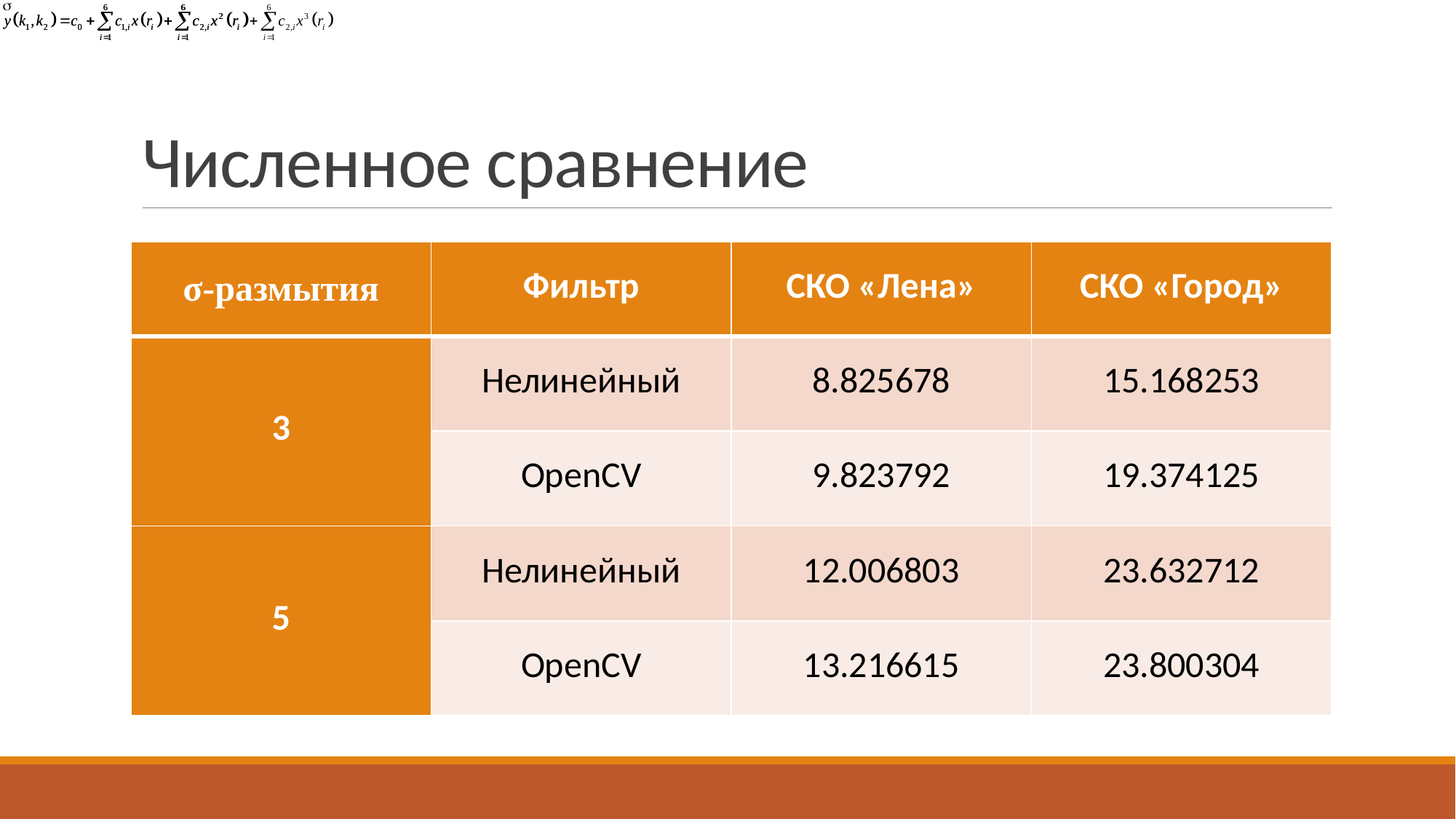

# Численное сравнение
| σ-размытия | Фильтр | СКО «Лена» | СКО «Город» |
| --- | --- | --- | --- |
| 3 | Нелинейный | 8.825678 | 15.168253 |
|  | OpenCV | 9.823792 | 19.374125 |
| 5 | Нелинейный | 12.006803 | 23.632712 |
|  | OpenCV | 13.216615 | 23.800304 |